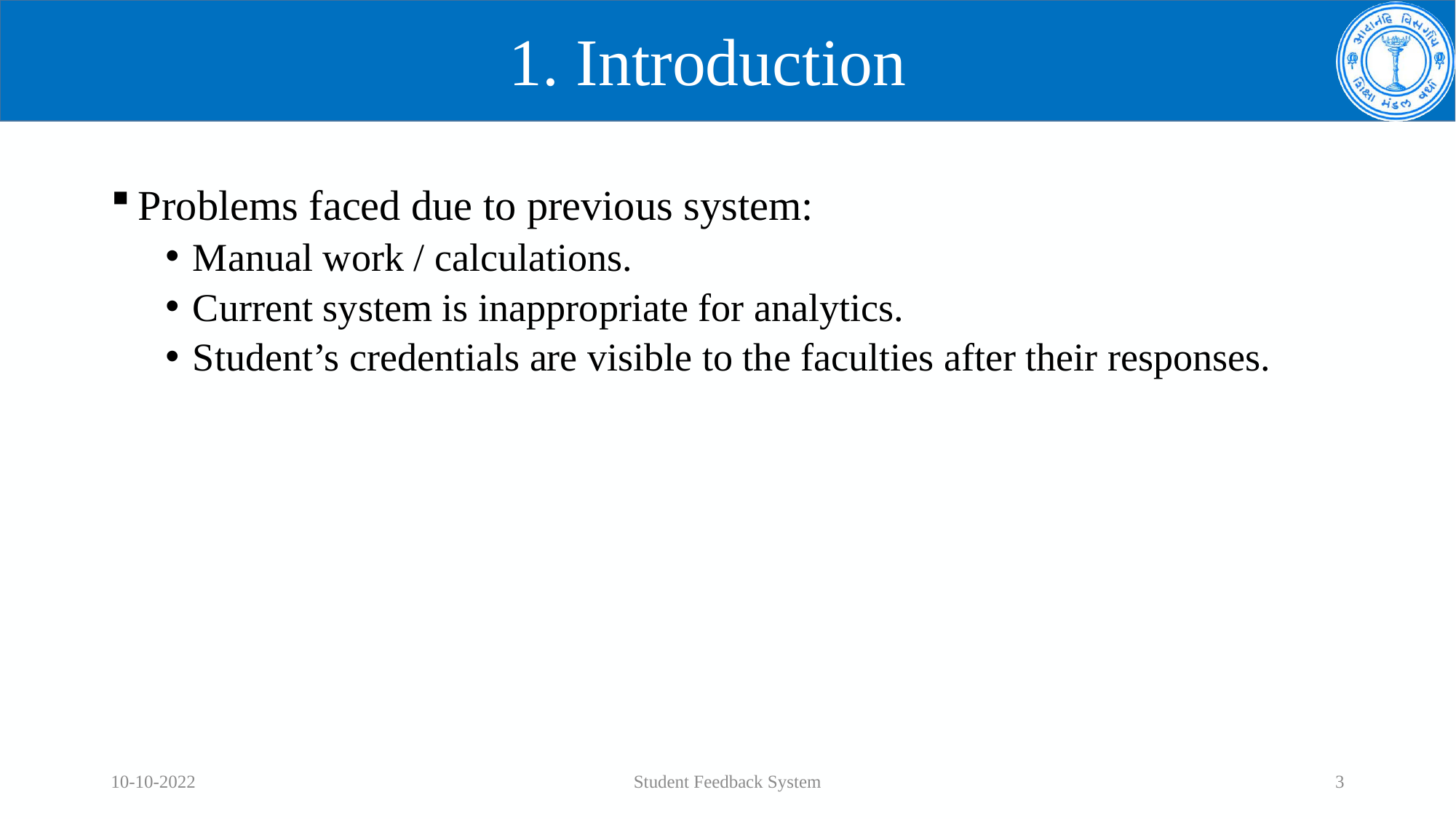

# 1. Introduction
Problems faced due to previous system:
Manual work / calculations.
Current system is inappropriate for analytics.
Student’s credentials are visible to the faculties after their responses.

10-10-2022
Student Feedback System
3